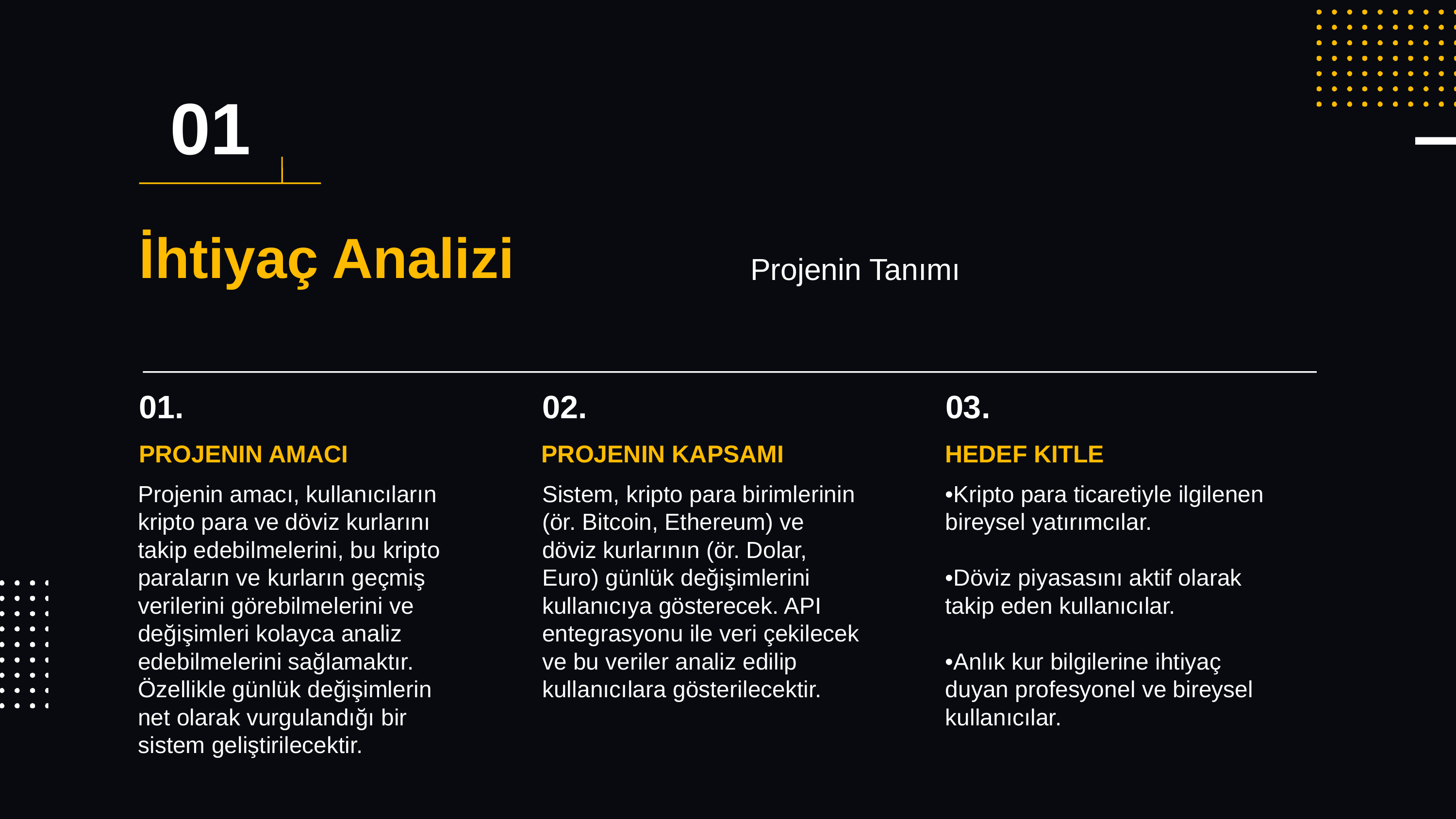

01

İhtiyaç Analizi
Projenin Tanımı

01.
02.
03.
PROJENIN AMACI
PROJENIN KAPSAMI
HEDEF KITLE
Projenin amacı, kullanıcıların kripto para ve döviz kurlarını takip edebilmelerini, bu kripto paraların ve kurların geçmiş verilerini görebilmelerini ve değişimleri kolayca analiz edebilmelerini sağlamaktır. Özellikle günlük değişimlerin net olarak vurgulandığı bir sistem geliştirilecektir.
Sistem, kripto para birimlerinin (ör. Bitcoin, Ethereum) ve döviz kurlarının (ör. Dolar, Euro) günlük değişimlerini kullanıcıya gösterecek. API entegrasyonu ile veri çekilecek ve bu veriler analiz edilip kullanıcılara gösterilecektir.
•Kripto para ticaretiyle ilgilenen bireysel yatırımcılar.

•Döviz piyasasını aktif olarak takip eden kullanıcılar.

•Anlık kur bilgilerine ihtiyaç duyan profesyonel ve bireysel kullanıcılar.